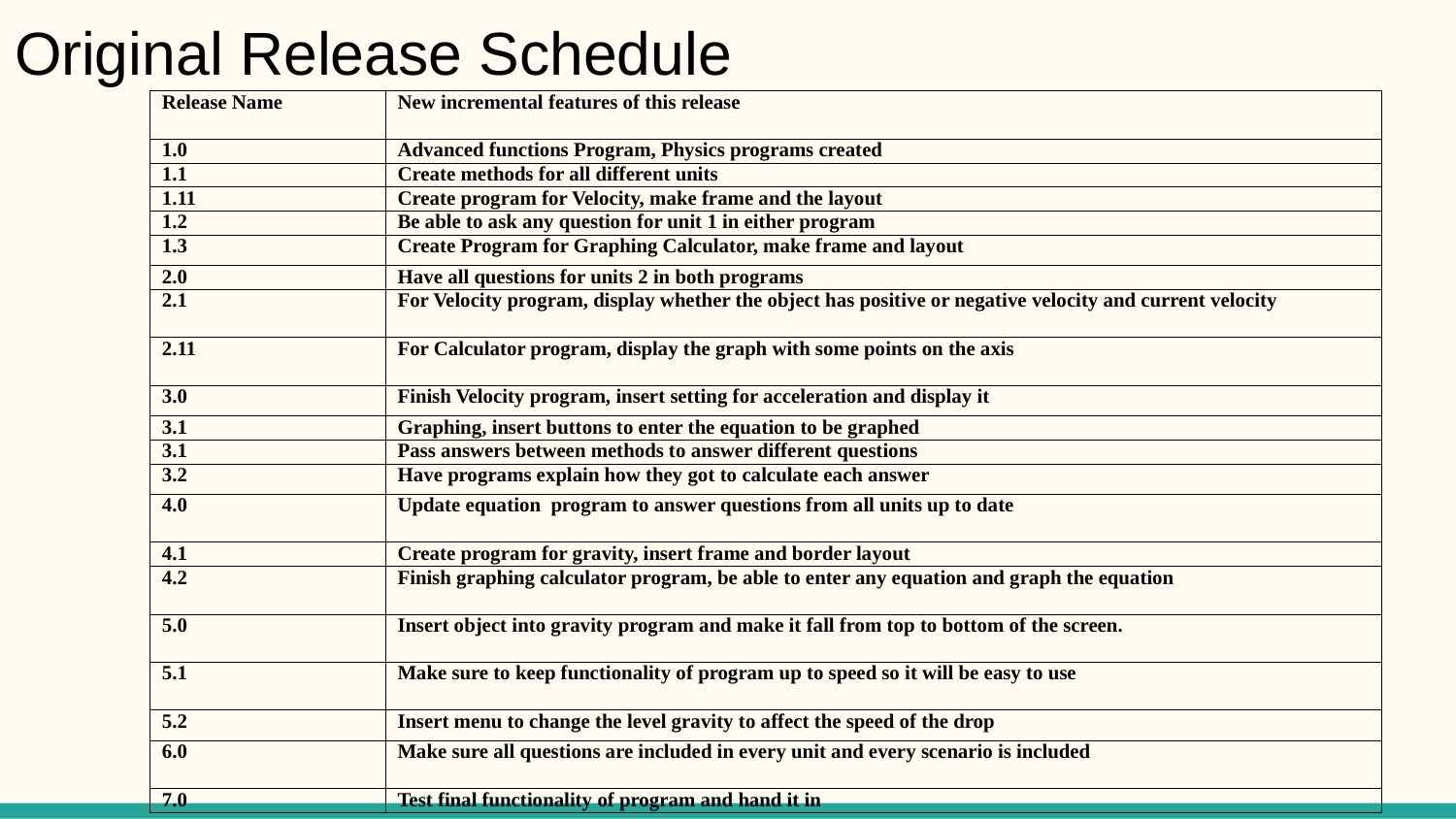

# Original Release Schedule
| Release Name | New incremental features of this release |
| --- | --- |
| 1.0 | Advanced functions Program, Physics programs created |
| 1.1 | Create methods for all different units |
| 1.11 | Create program for Velocity, make frame and the layout |
| 1.2 | Be able to ask any question for unit 1 in either program |
| 1.3 | Create Program for Graphing Calculator, make frame and layout |
| 2.0 | Have all questions for units 2 in both programs |
| 2.1 | For Velocity program, display whether the object has positive or negative velocity and current velocity |
| 2.11 | For Calculator program, display the graph with some points on the axis |
| 3.0 | Finish Velocity program, insert setting for acceleration and display it |
| 3.1 | Graphing, insert buttons to enter the equation to be graphed |
| 3.1 | Pass answers between methods to answer different questions |
| 3.2 | Have programs explain how they got to calculate each answer |
| 4.0 | Update equation program to answer questions from all units up to date |
| 4.1 | Create program for gravity, insert frame and border layout |
| 4.2 | Finish graphing calculator program, be able to enter any equation and graph the equation |
| 5.0 | Insert object into gravity program and make it fall from top to bottom of the screen. |
| 5.1 | Make sure to keep functionality of program up to speed so it will be easy to use |
| 5.2 | Insert menu to change the level gravity to affect the speed of the drop |
| 6.0 | Make sure all questions are included in every unit and every scenario is included |
| 7.0 | Test final functionality of program and hand it in |